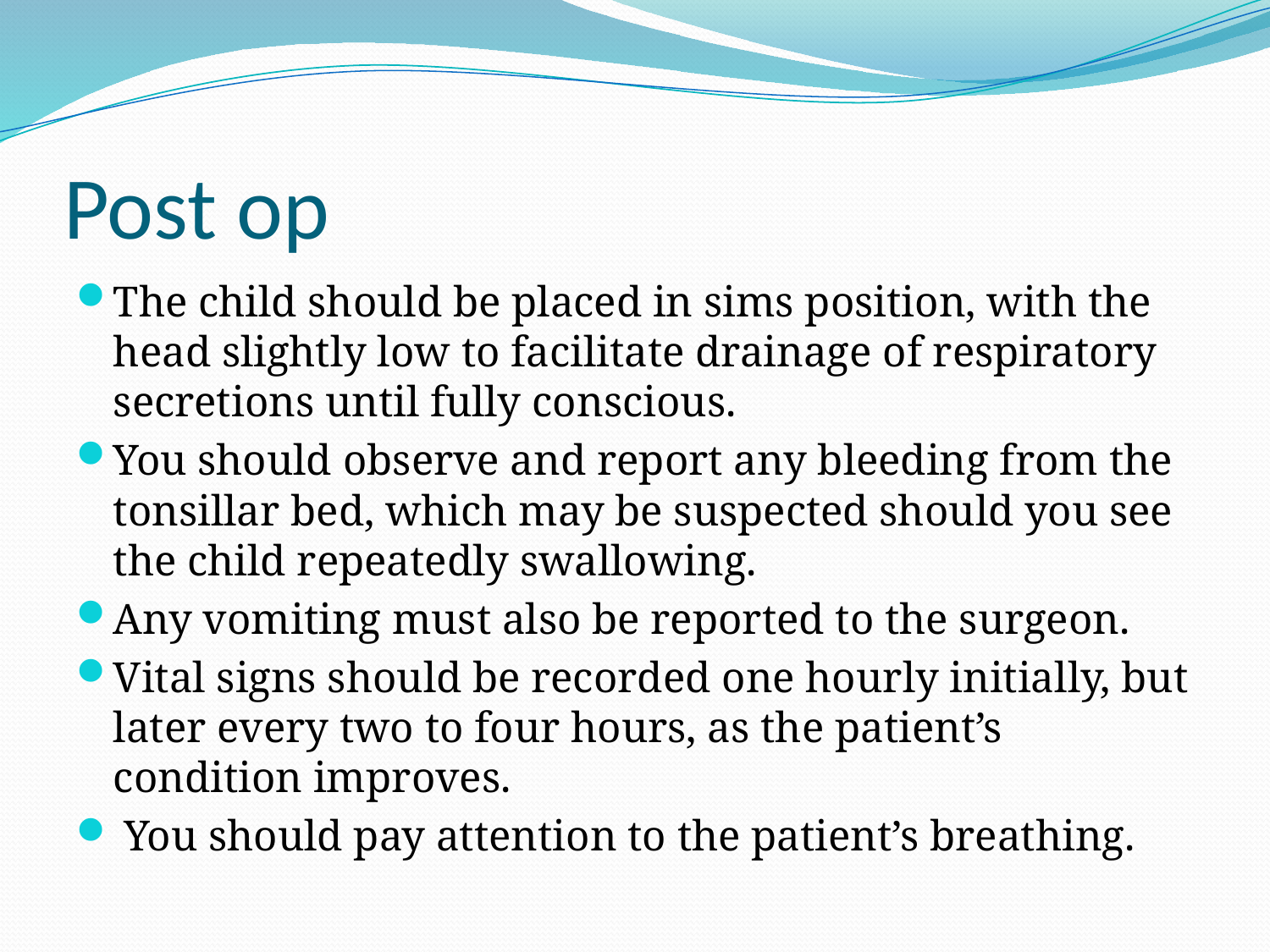

# Post op
The child should be placed in sims position, with the head slightly low to facilitate drainage of respiratory secretions until fully conscious.
You should observe and report any bleeding from the tonsillar bed, which may be suspected should you see the child repeatedly swallowing.
Any vomiting must also be reported to the surgeon.
Vital signs should be recorded one hourly initially, but later every two to four hours, as the patient’s condition improves.
 You should pay attention to the patient’s breathing.